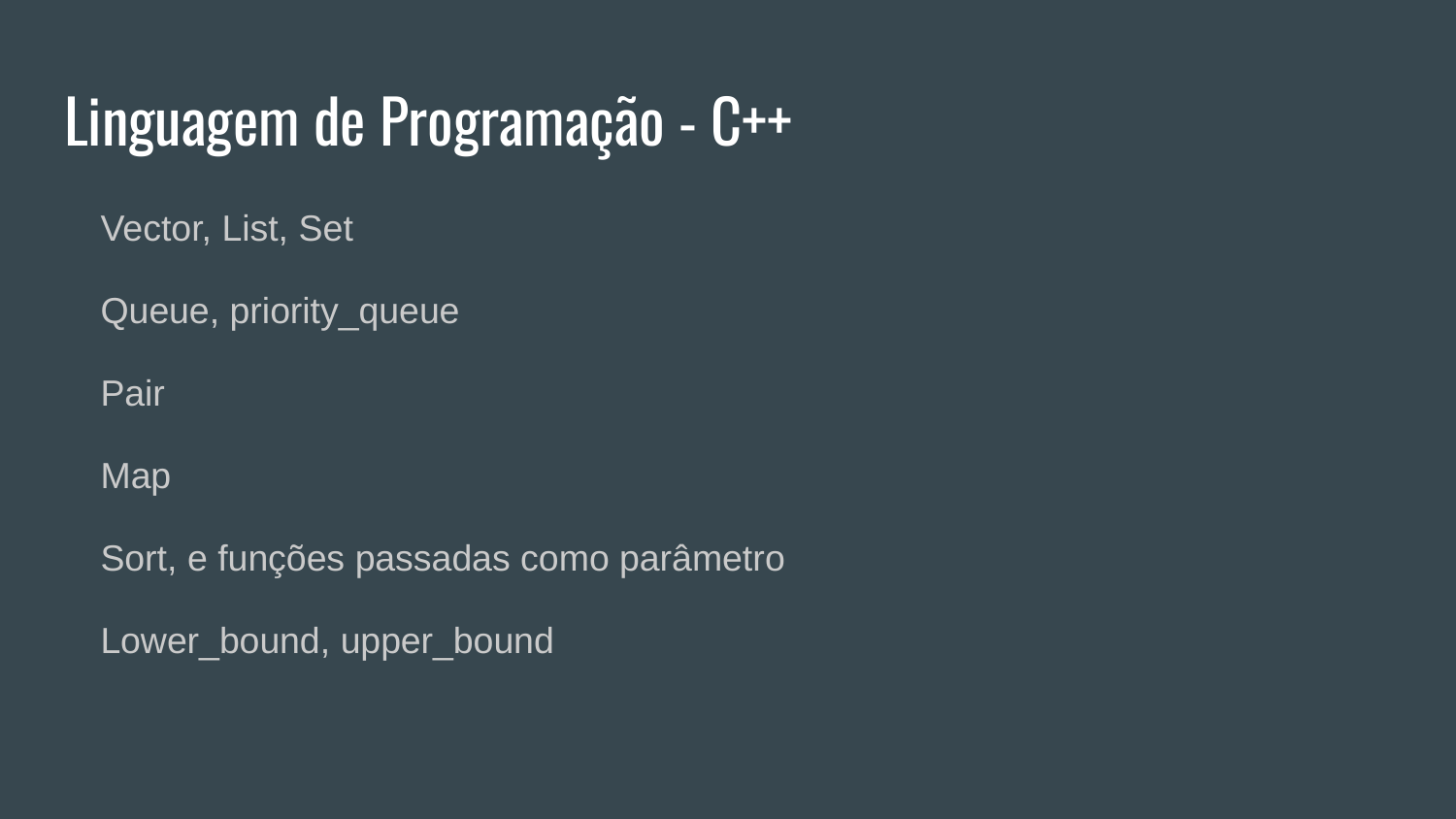

# Linguagem de Programação - C++
Vector, List, Set
Queue, priority_queue
Pair
Map
Sort, e funções passadas como parâmetro
Lower_bound, upper_bound